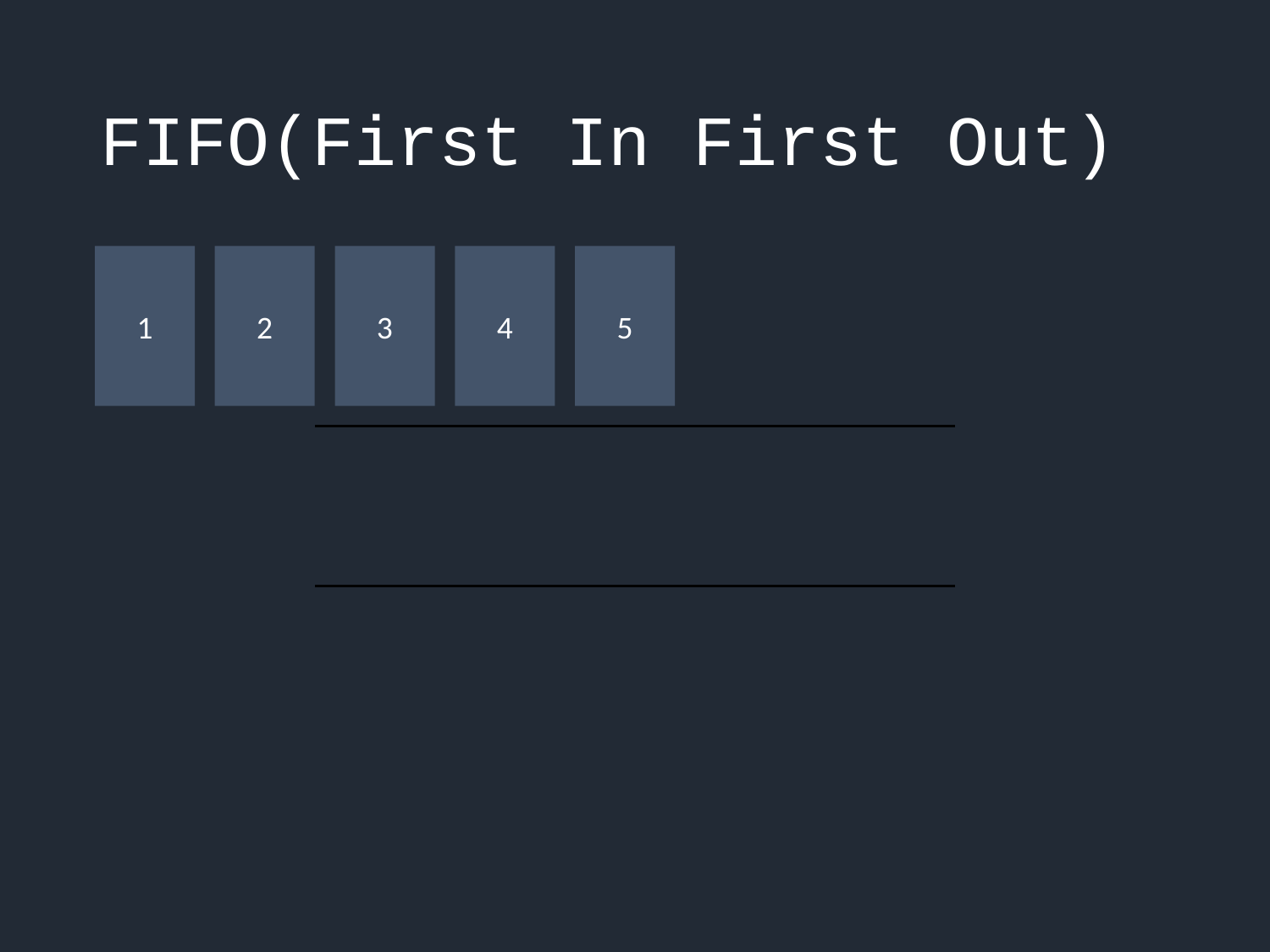

# FIFO(First In First Out)
1
2
3
4
5